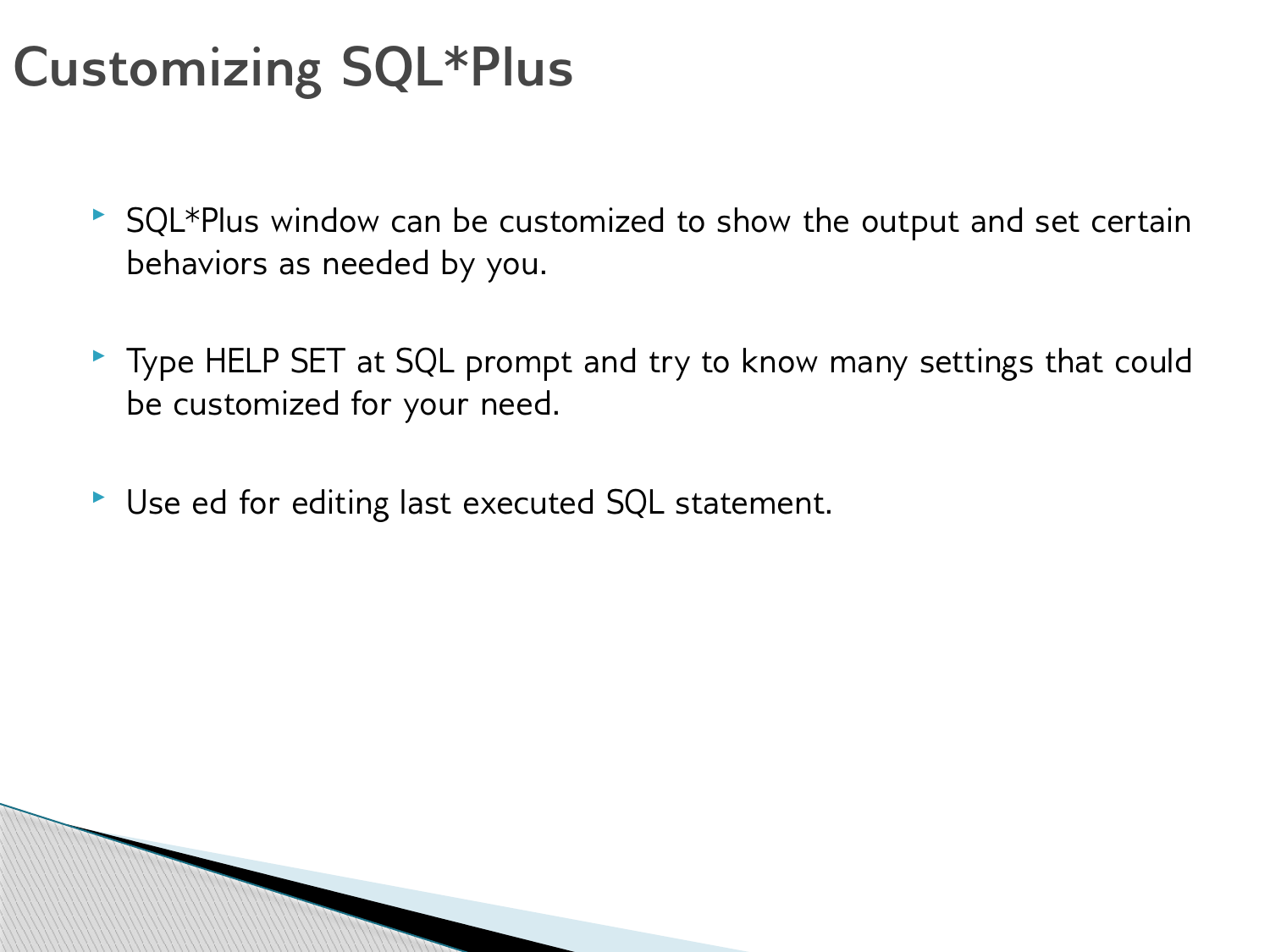

# Customizing SQL*Plus
SQL*Plus window can be customized to show the output and set certain behaviors as needed by you.

Type HELP SET at SQL prompt and try to know many settings that could be customized for your need.

Use ed for editing last executed SQL statement.